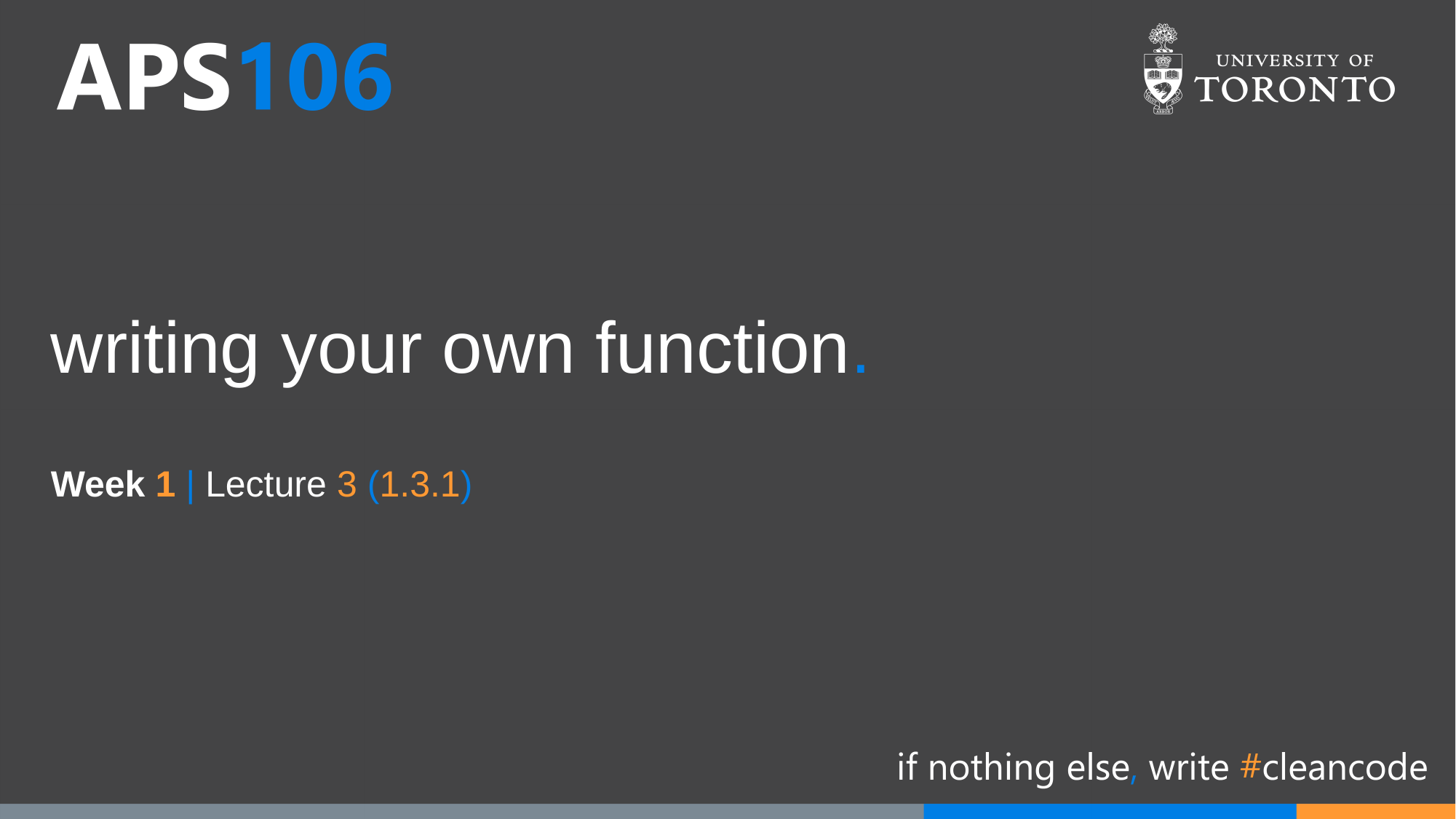

# writing your own function.
Week 1 | Lecture 3 (1.3.1)